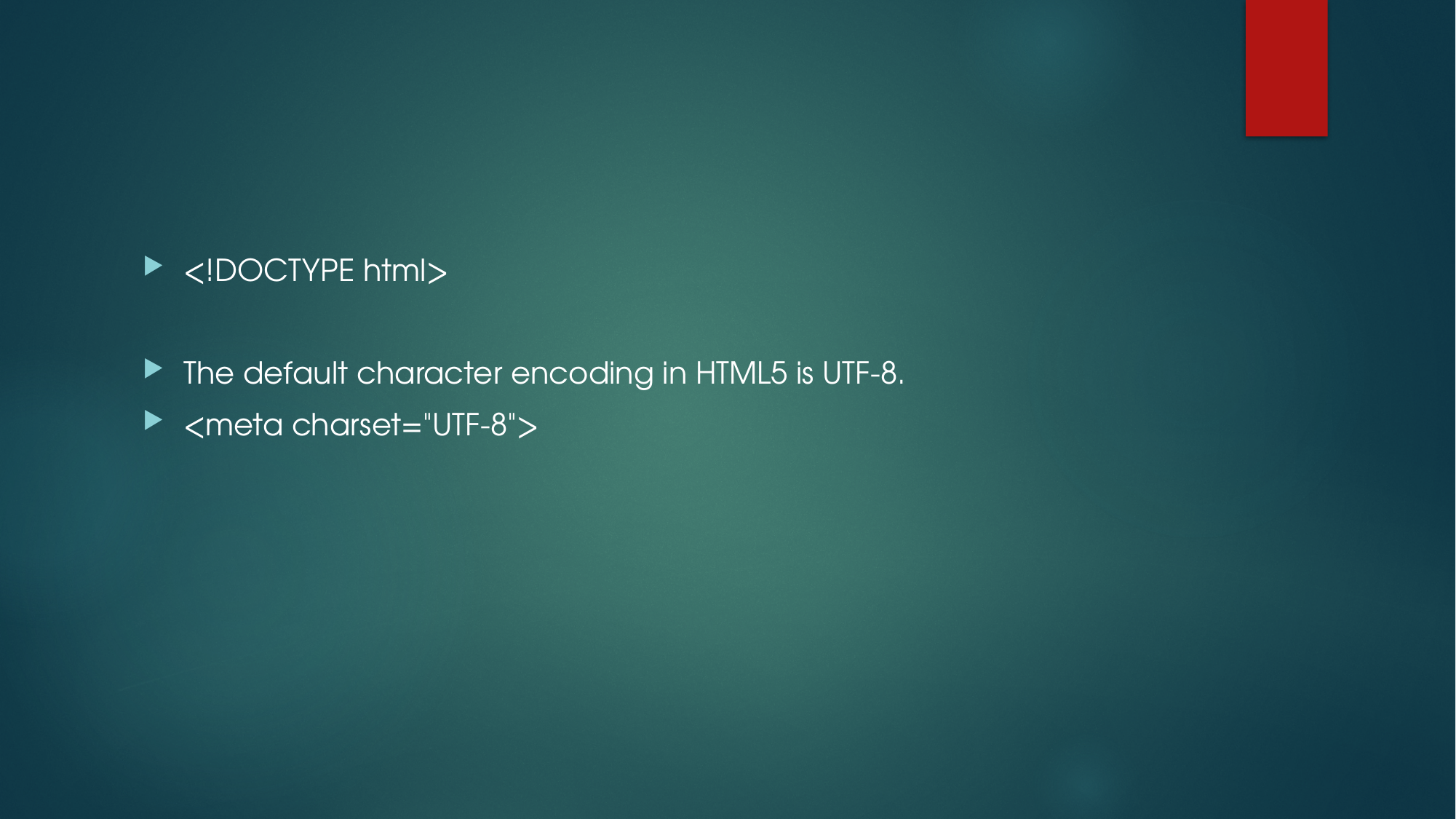

<!DOCTYPE html>

The default character encoding in HTML5 is UTF-8.
<meta charset="UTF-8">